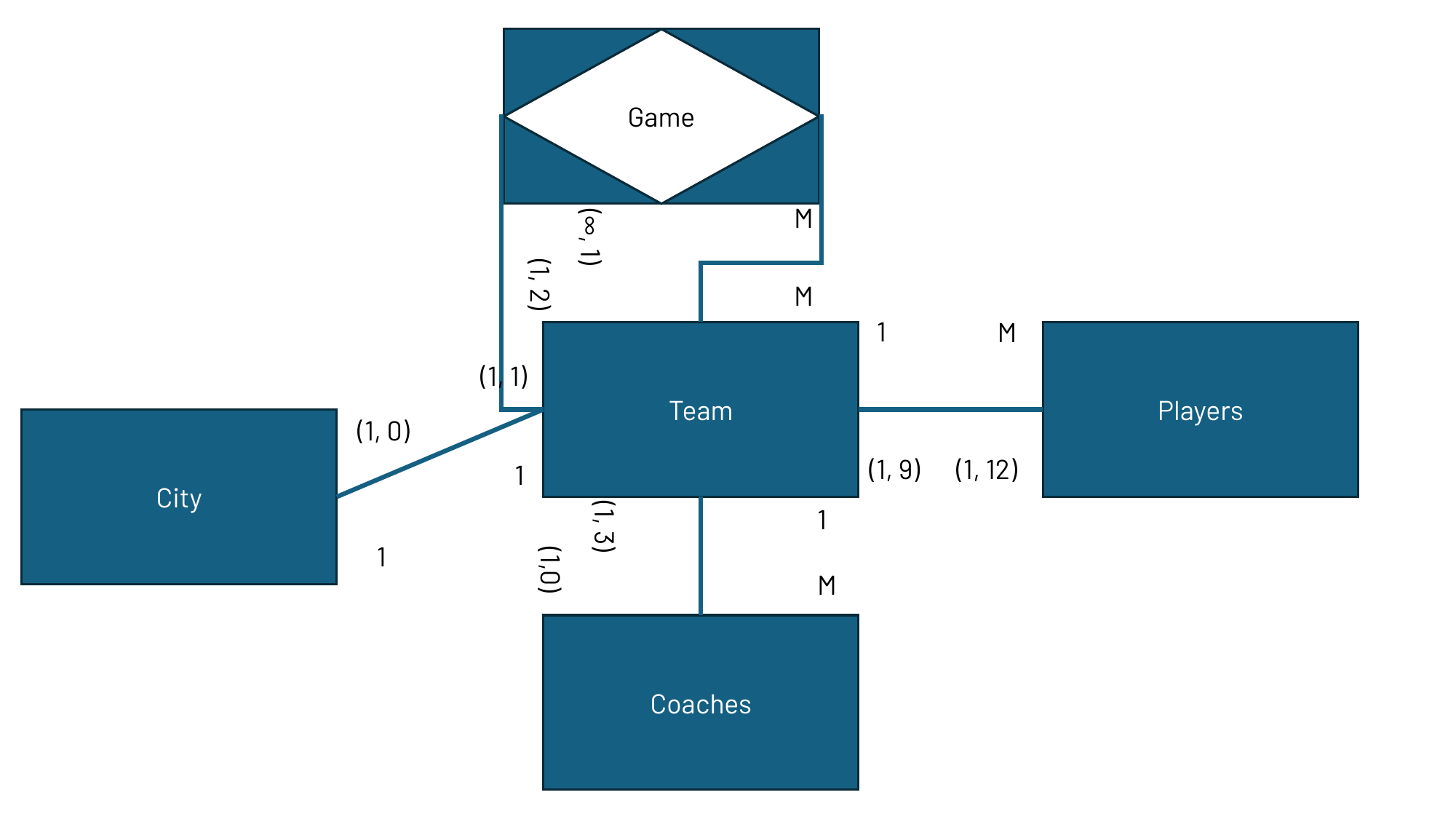

Game
M
(∞, 1)
(1, 2)
M
1
M
Team
Players
(1, 1)
(1, 0)
City
(1, 9)
(1, 12)
1
1
(1, 3)
1
(1,0)
M
Coaches